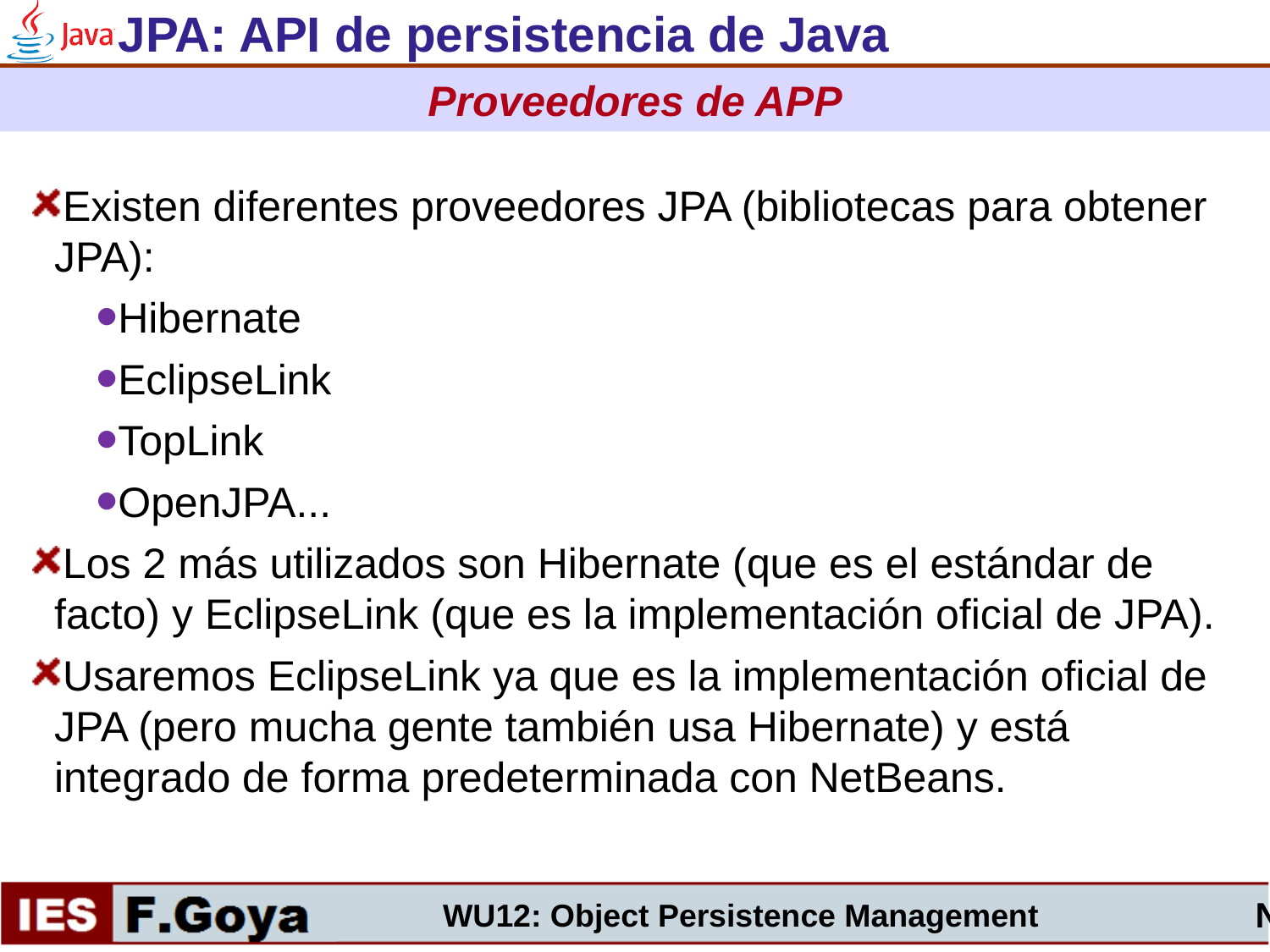

JPA: API de persistencia de Java
Proveedores de APP

Existen diferentes proveedores JPA (bibliotecas para obtener JPA):
Hibernate
EclipseLink
TopLink
OpenJPA...
Los 2 más utilizados son Hibernate (que es el estándar de facto) y EclipseLink (que es la implementación oficial de JPA).
Usaremos EclipseLink ya que es la implementación oficial de JPA (pero mucha gente también usa Hibernate) y está integrado de forma predeterminada con NetBeans.